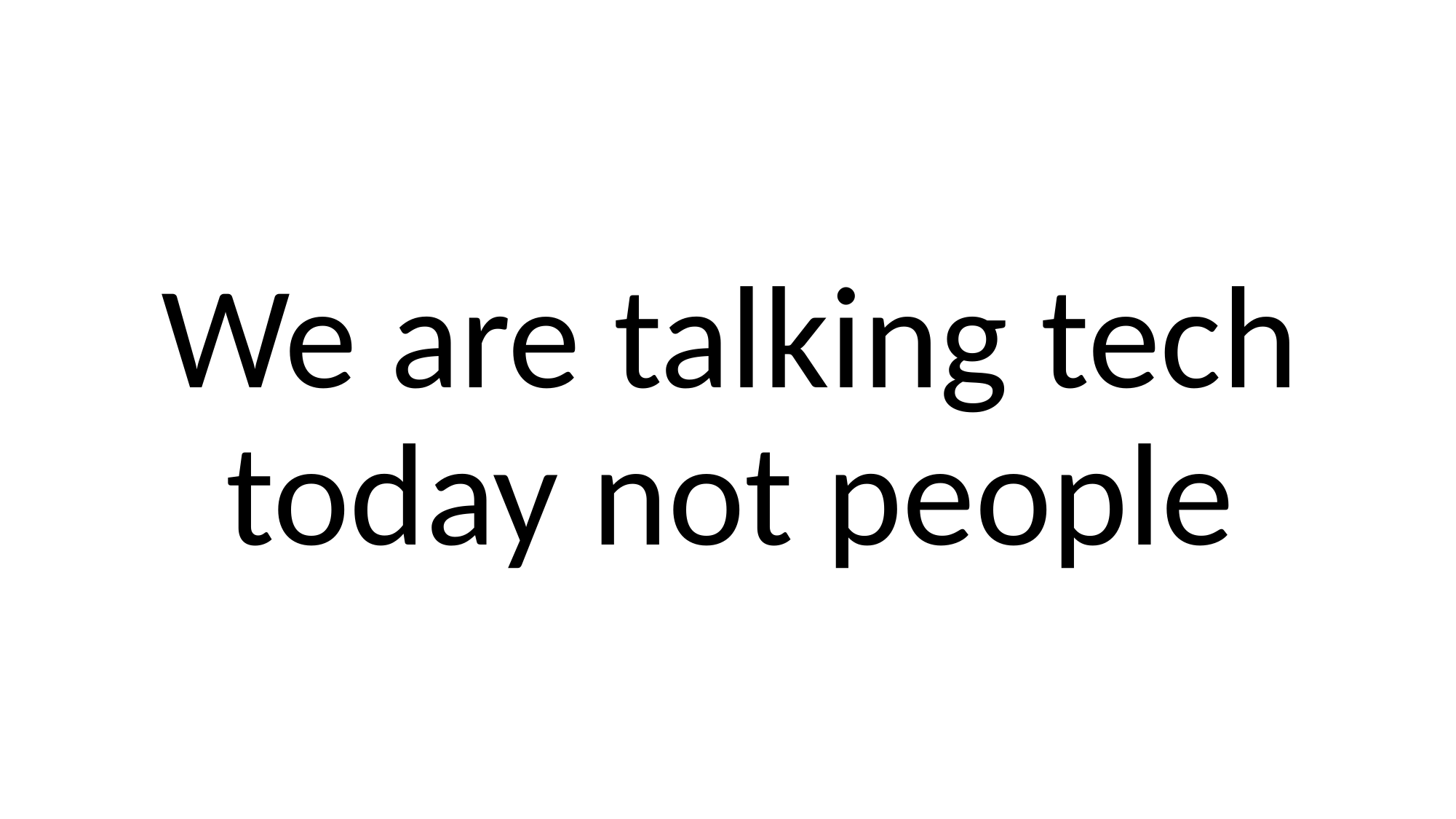

We are talking tech today not people
# What are we going to talk about?